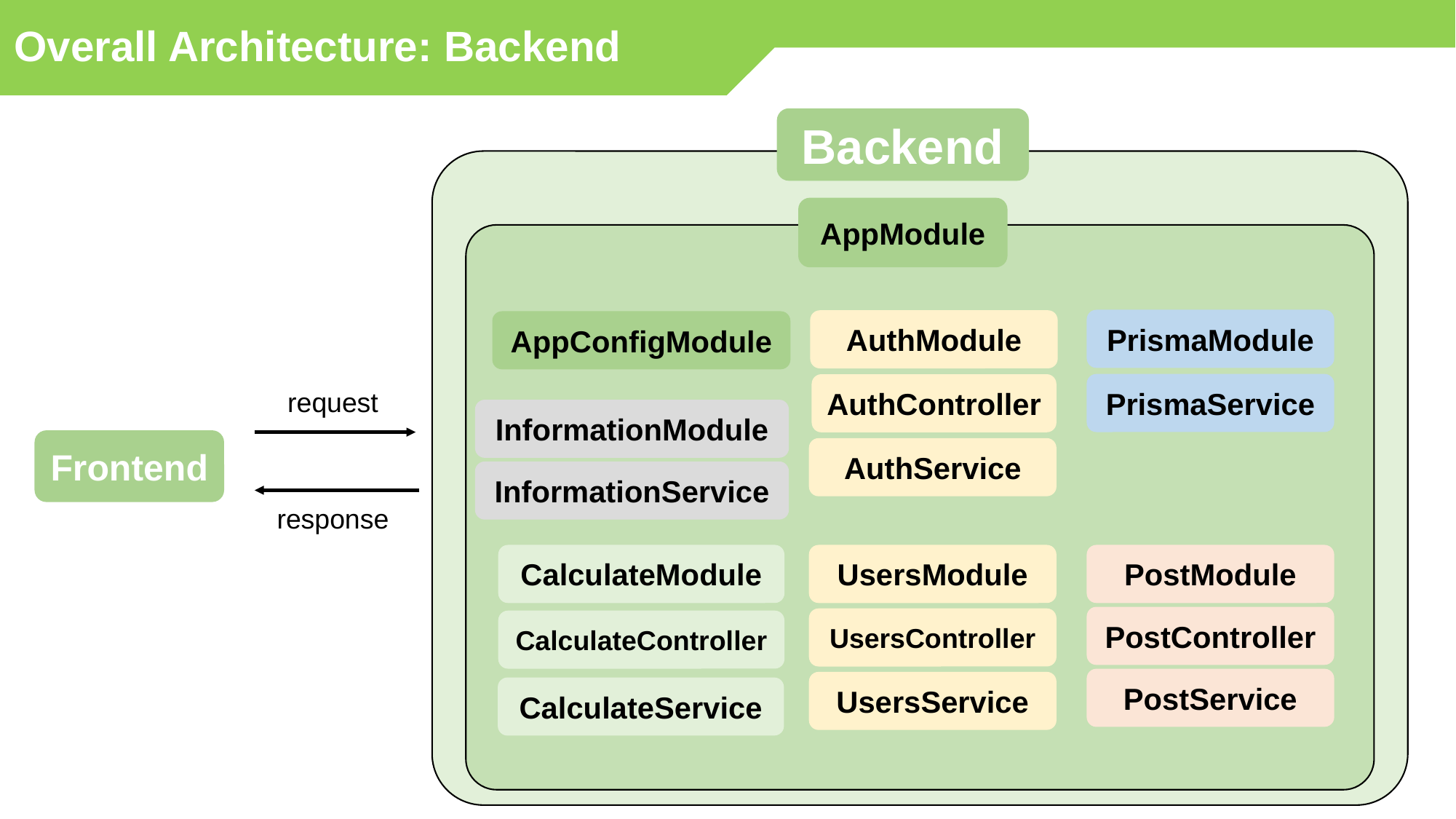

Overall Architecture: Backend
Backend

AppModule

PrismaModule
PrismaService
AuthModule
AuthController
AuthService
AppConfigModule
request
InformationModule
InformationService
Frontend
response
CalculateModule
CalculateController
CalculateService
UsersModule
UsersController
UsersService
PostModule
PostController
PostService